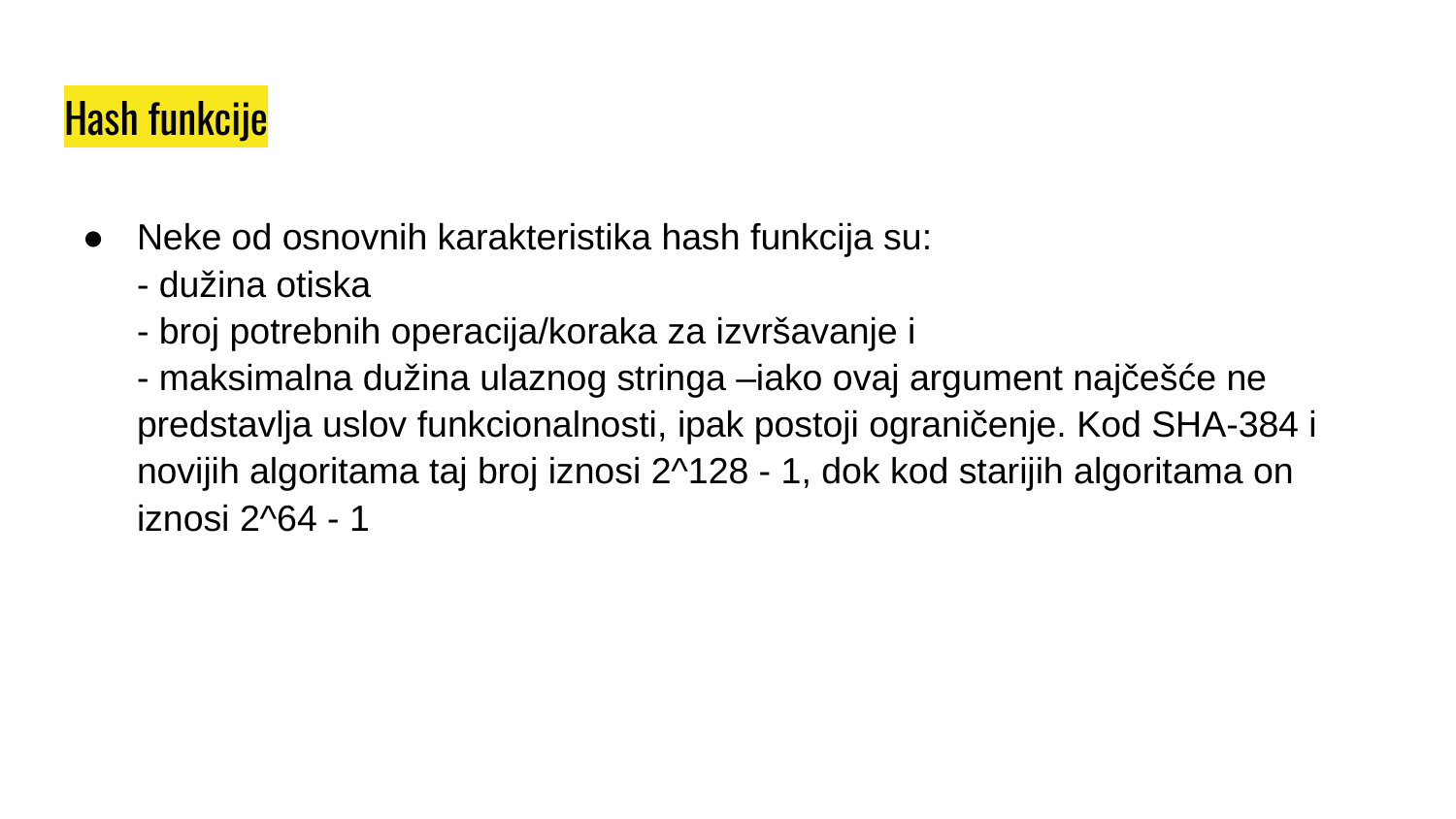

# Hash funkcije
Neke od osnovnih karakteristika hash funkcija su:
- dužina otiska
- broj potrebnih operacija/koraka za izvršavanje i
- maksimalna dužina ulaznog stringa –iako ovaj argument najčešće ne predstavlja uslov funkcionalnosti, ipak postoji ograničenje. Kod SHA-384 i novijih algoritama taj broj iznosi 2^128 - 1, dok kod starijih algoritama on iznosi 2^64 - 1